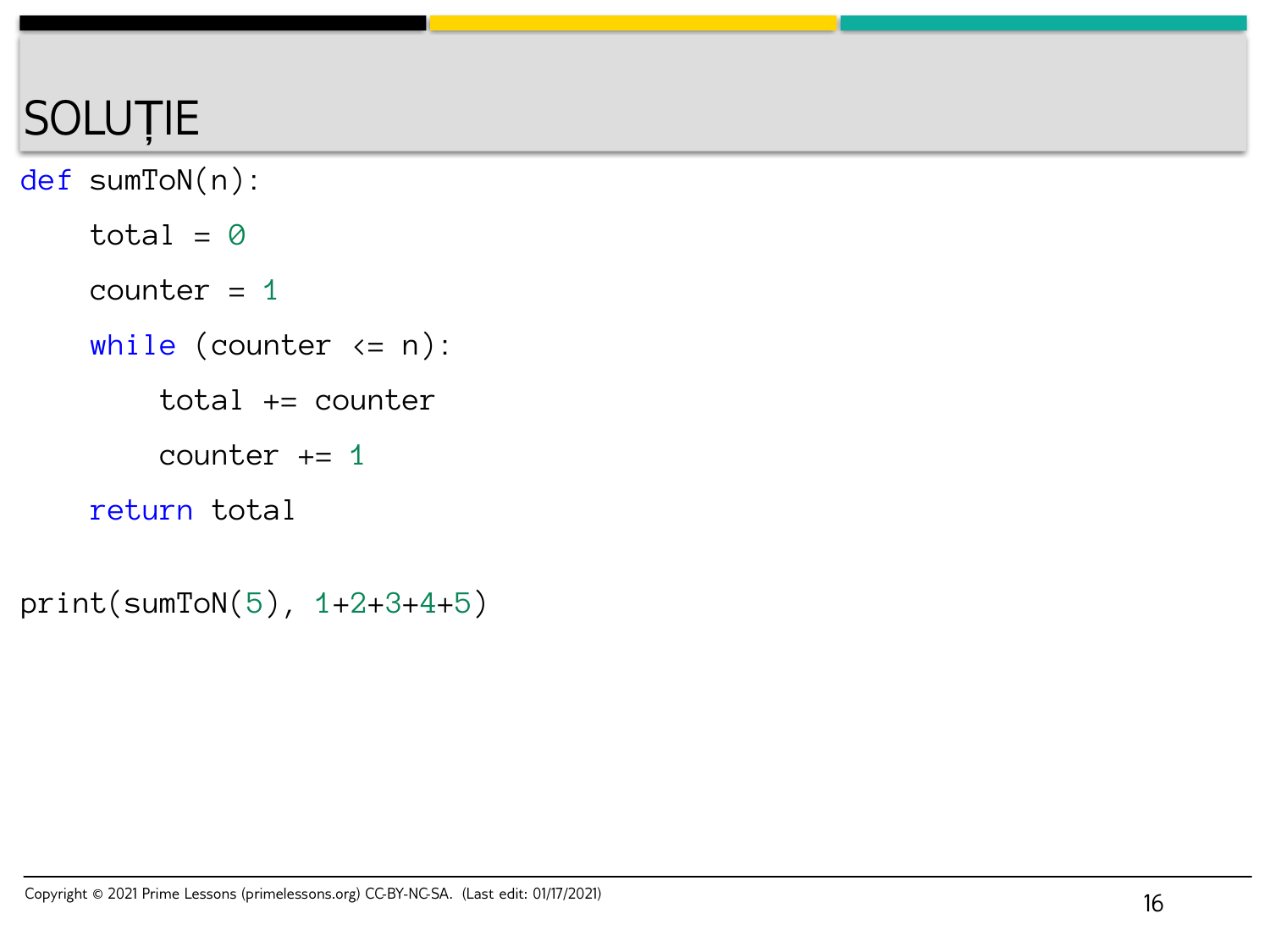

# Soluție
def sumToN(n):
    total = 0
    counter = 1
    while (counter <= n):
        total += counter
        counter += 1
    return total
print(sumToN(5), 1+2+3+4+5)

16
Copyright © 2021 Prime Lessons (primelessons.org) CC-BY-NC-SA.  (Last edit: 01/17/2021)